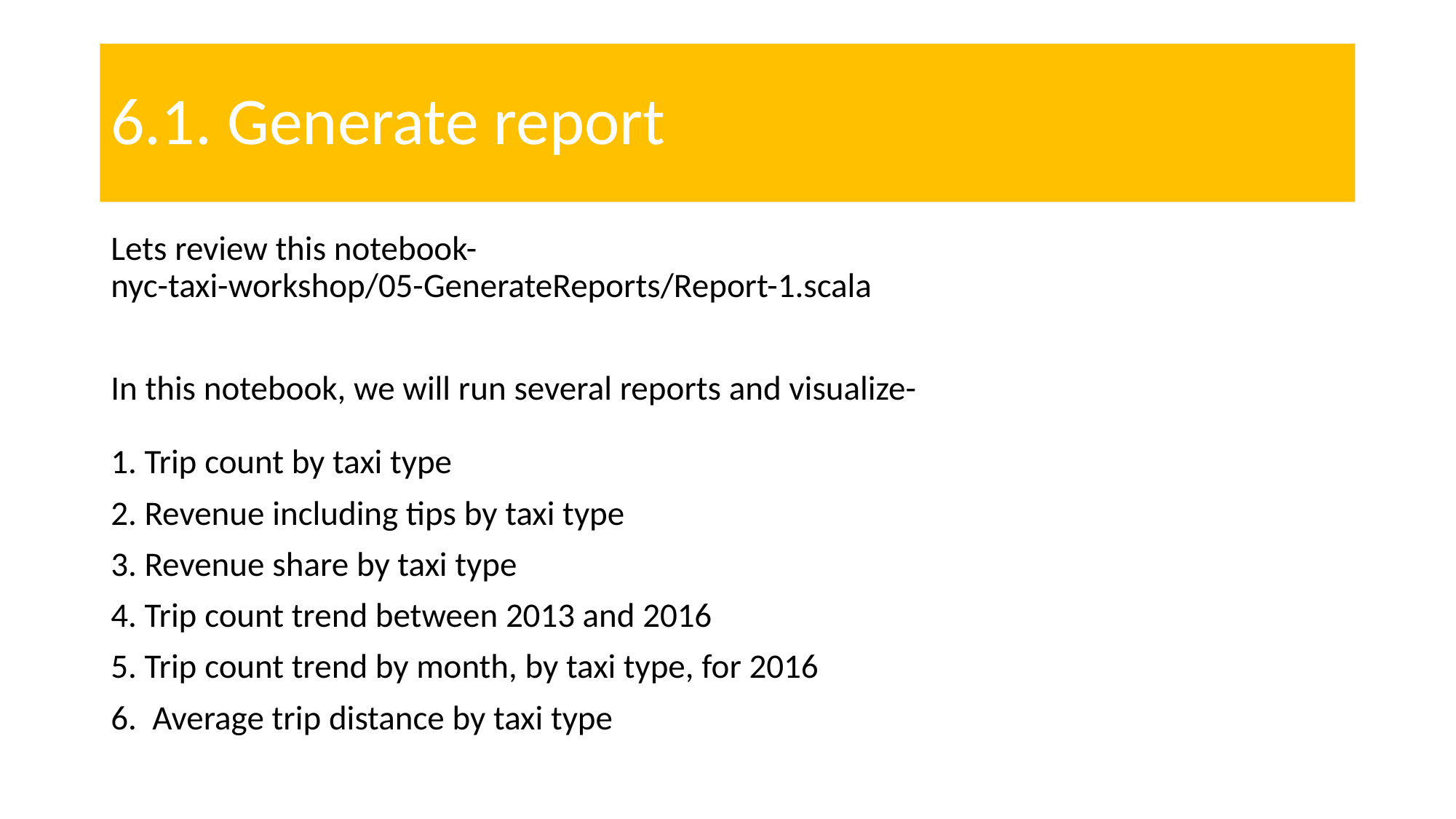

# 6.1. Generate report
Lets review this notebook-
nyc-taxi-workshop/05-GenerateReports/Report-1.scala

In this notebook, we will run several reports and visualize-
1. Trip count by taxi type
2. Revenue including tips by taxi type
3. Revenue share by taxi type
4. Trip count trend between 2013 and 2016
5. Trip count trend by month, by taxi type, for 2016
6.  Average trip distance by taxi type